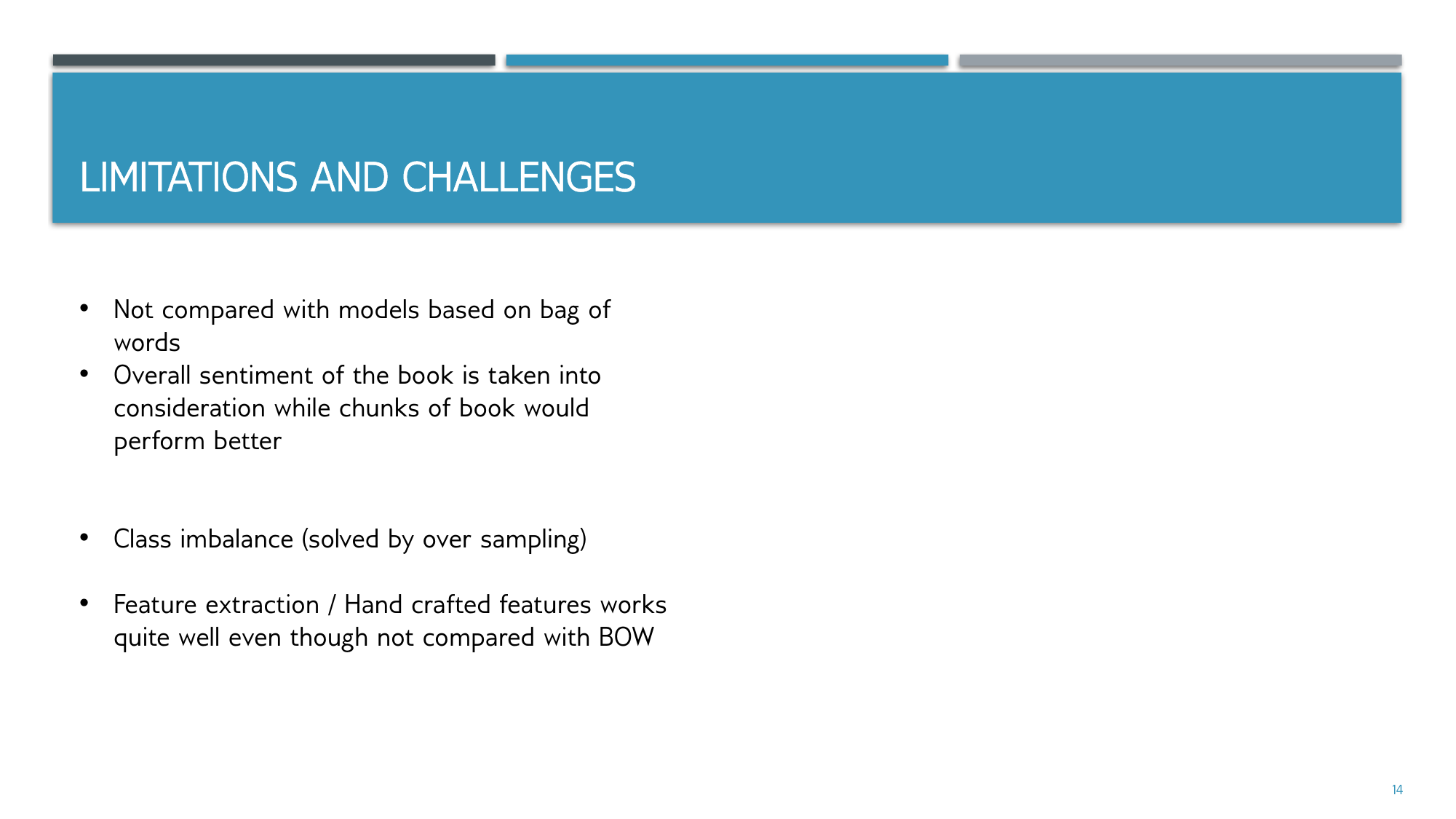

# Limitations and challenges
Not compared with models based on bag of words
Overall sentiment of the book is taken into consideration while chunks of book would perform better

Class imbalance (solved by over sampling)

Feature extraction / Hand crafted features works quite well even though not compared with BOW
14